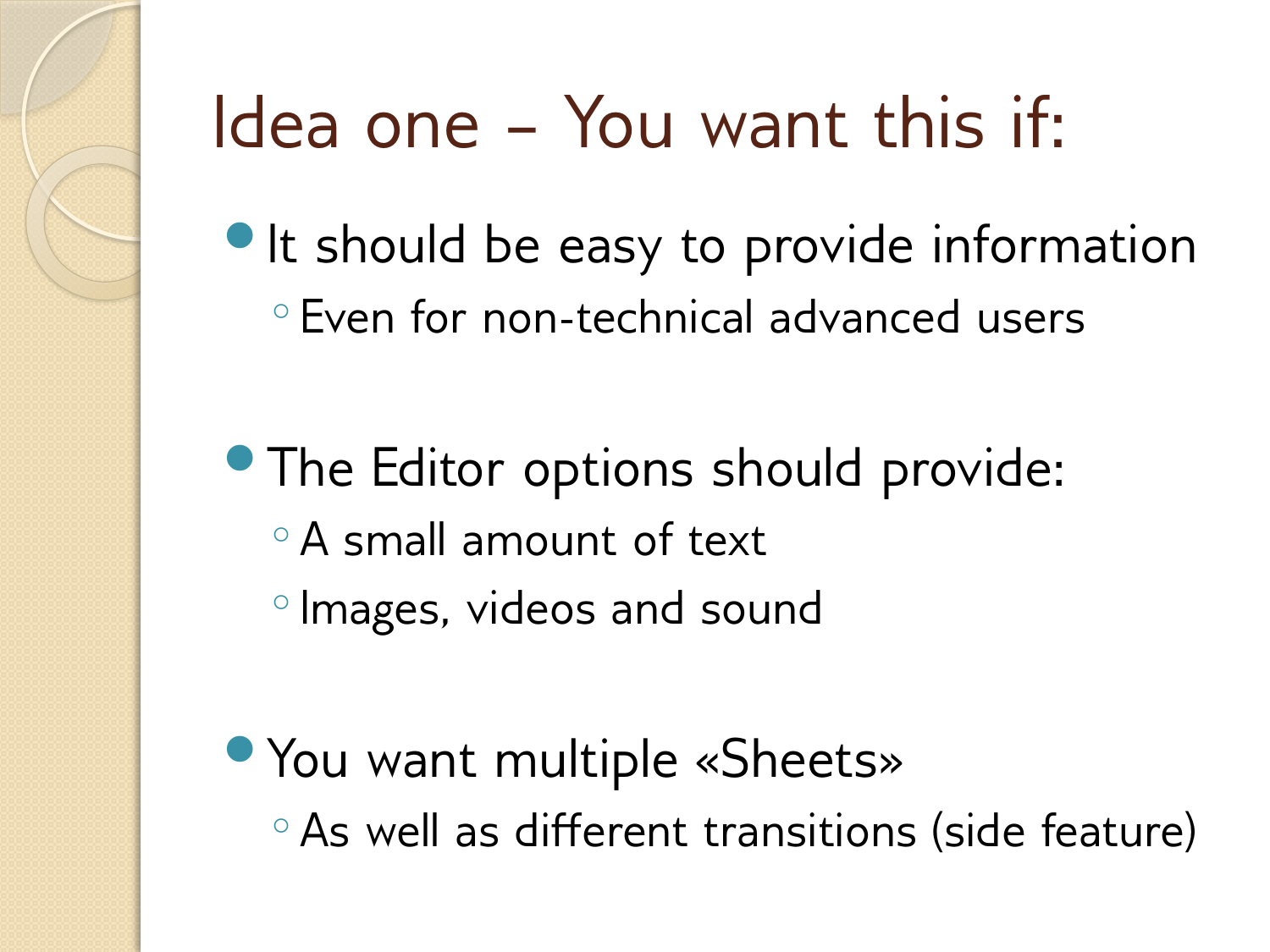

# Idea one – You want this if:
It should be easy to provide information
Even for non-technical advanced users

The Editor options should provide:
A small amount of text
Images, videos and sound

You want multiple «Sheets»
As well as different transitions (side feature)